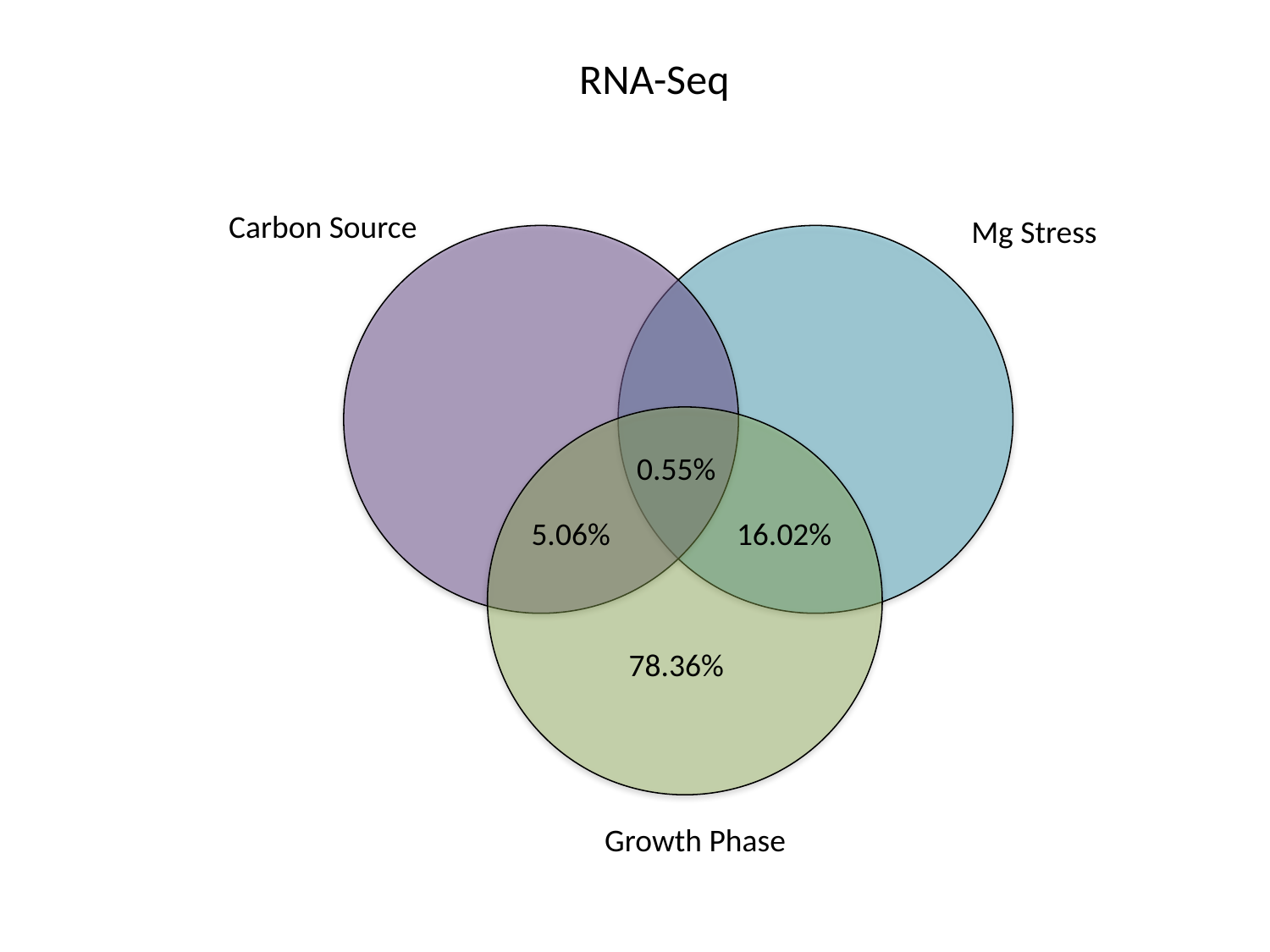

RNA-Seq
Carbon Source
Mg Stress

0.55%
5.06%
16.02%
78.36%
Growth Phase